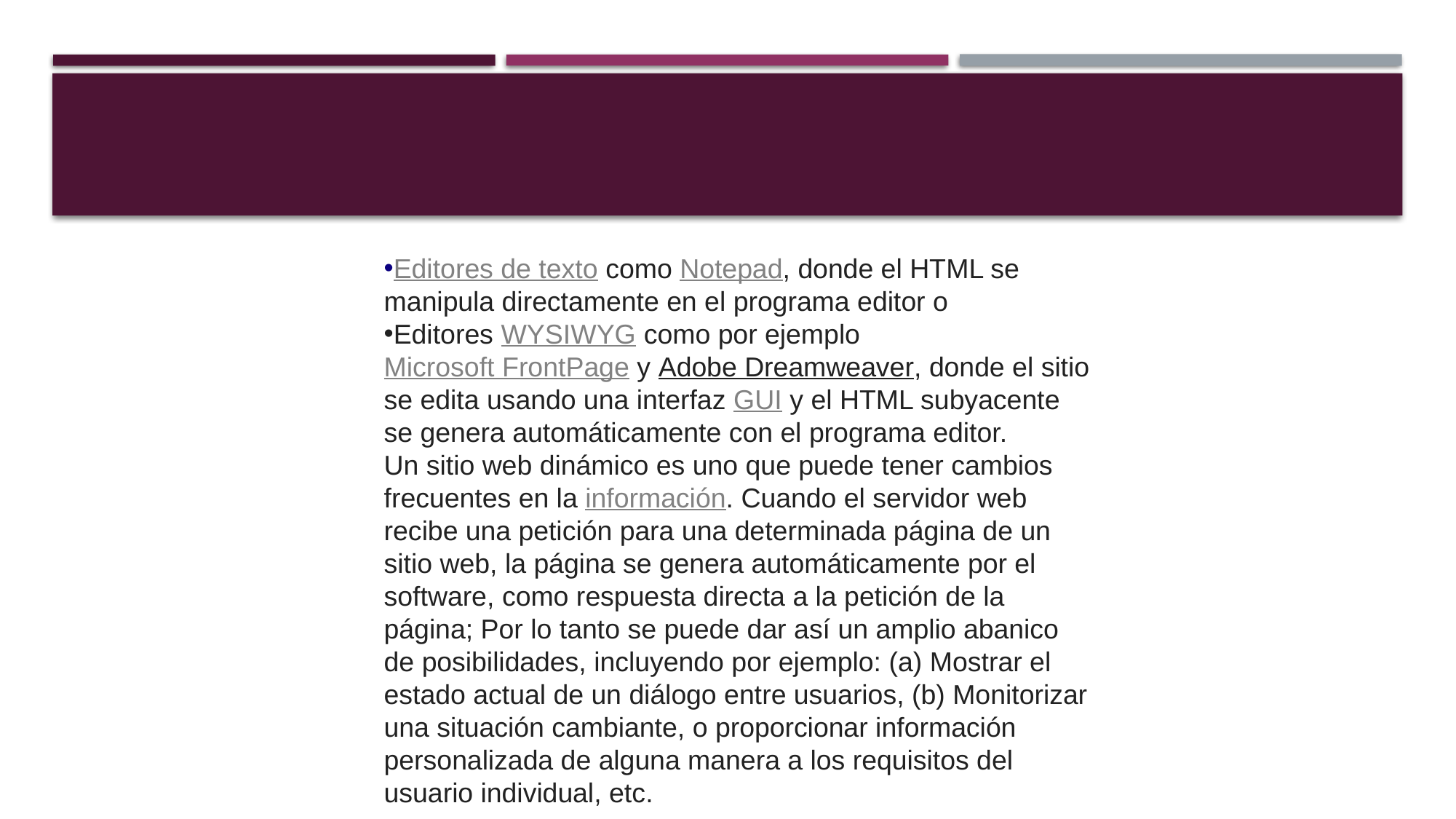

Editores de texto como Notepad, donde el HTML se manipula directamente en el programa editor o
Editores WYSIWYG como por ejemplo Microsoft FrontPage y Adobe Dreamweaver, donde el sitio se edita usando una interfaz GUI y el HTML subyacente se genera automáticamente con el programa editor.
Un sitio web dinámico es uno que puede tener cambios frecuentes en la información. Cuando el servidor web recibe una petición para una determinada página de un sitio web, la página se genera automáticamente por el software, como respuesta directa a la petición de la página; Por lo tanto se puede dar así un amplio abanico de posibilidades, incluyendo por ejemplo: (a) Mostrar el estado actual de un diálogo entre usuarios, (b) Monitorizar una situación cambiante, o proporcionar información personalizada de alguna manera a los requisitos del usuario individual, etc.